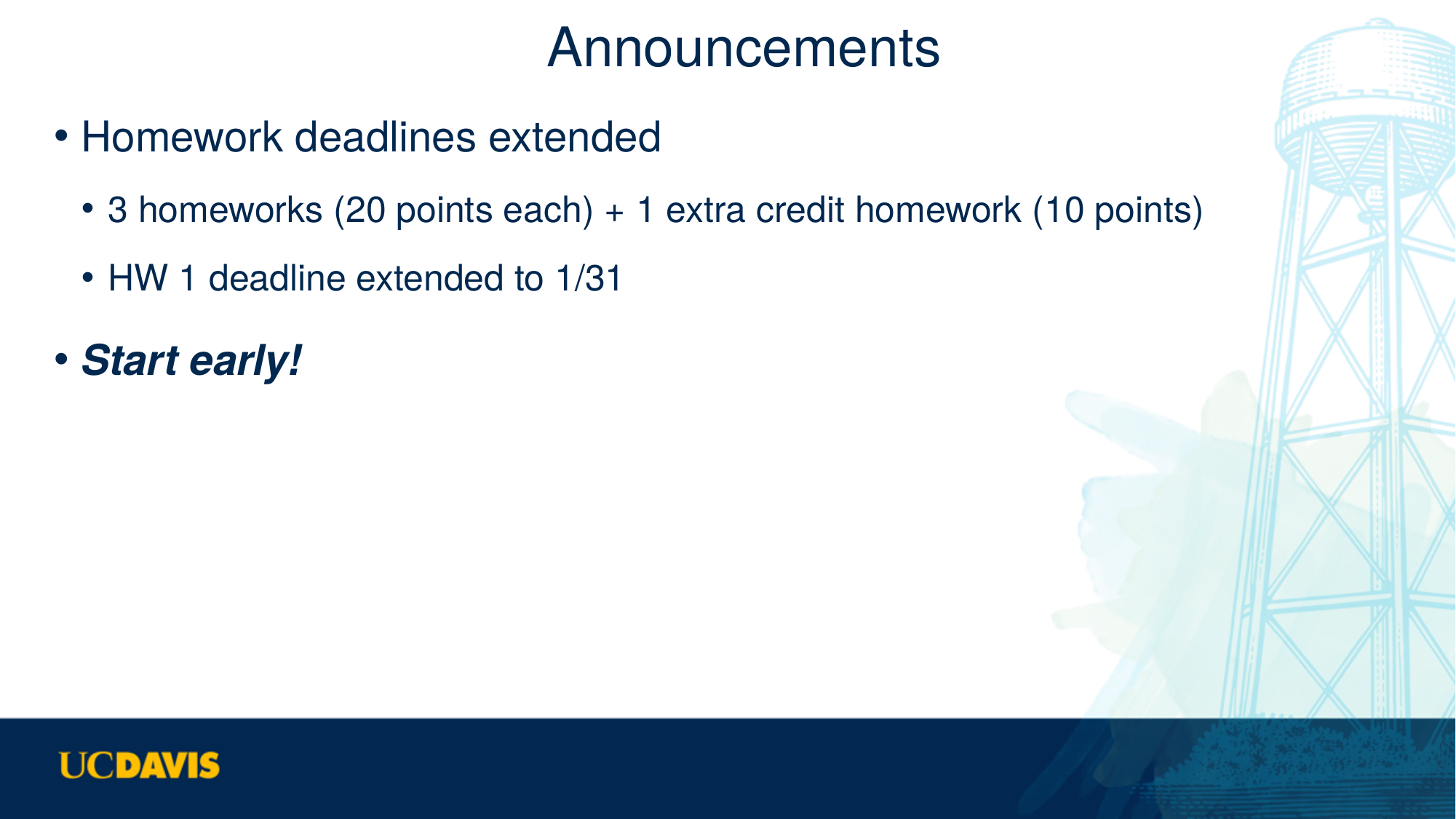

# Announcements
Homework deadlines extended
3 homeworks (20 points each) + 1 extra credit homework (10 points)
HW 1 deadline extended to 1/31
Start early!